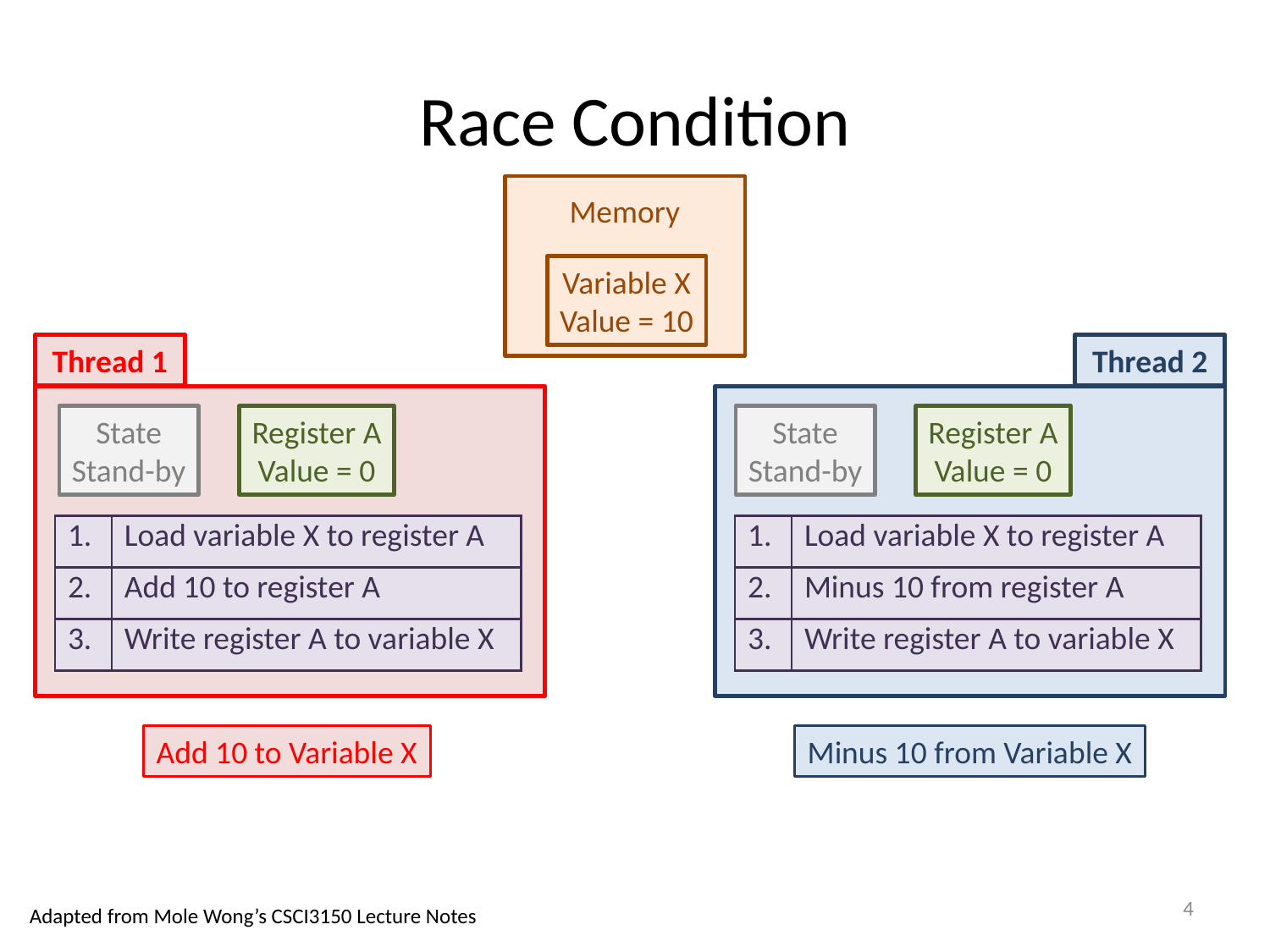

# Race Condition

Memory
Variable X
Value = 10
Thread 1
Thread 2

State
Stand-by
Register A
Value = 0
State
Stand-by
Register A
Value = 0
| 1. | Load variable X to register A |
| --- | --- |
| 2. | Add 10 to register A |
| 3. | Write register A to variable X |
| 1. | Load variable X to register A |
| --- | --- |
| 2. | Minus 10 from register A |
| 3. | Write register A to variable X |
Add 10 to Variable X
Minus 10 from Variable X
4
Adapted from Mole Wong’s CSCI3150 Lecture Notes